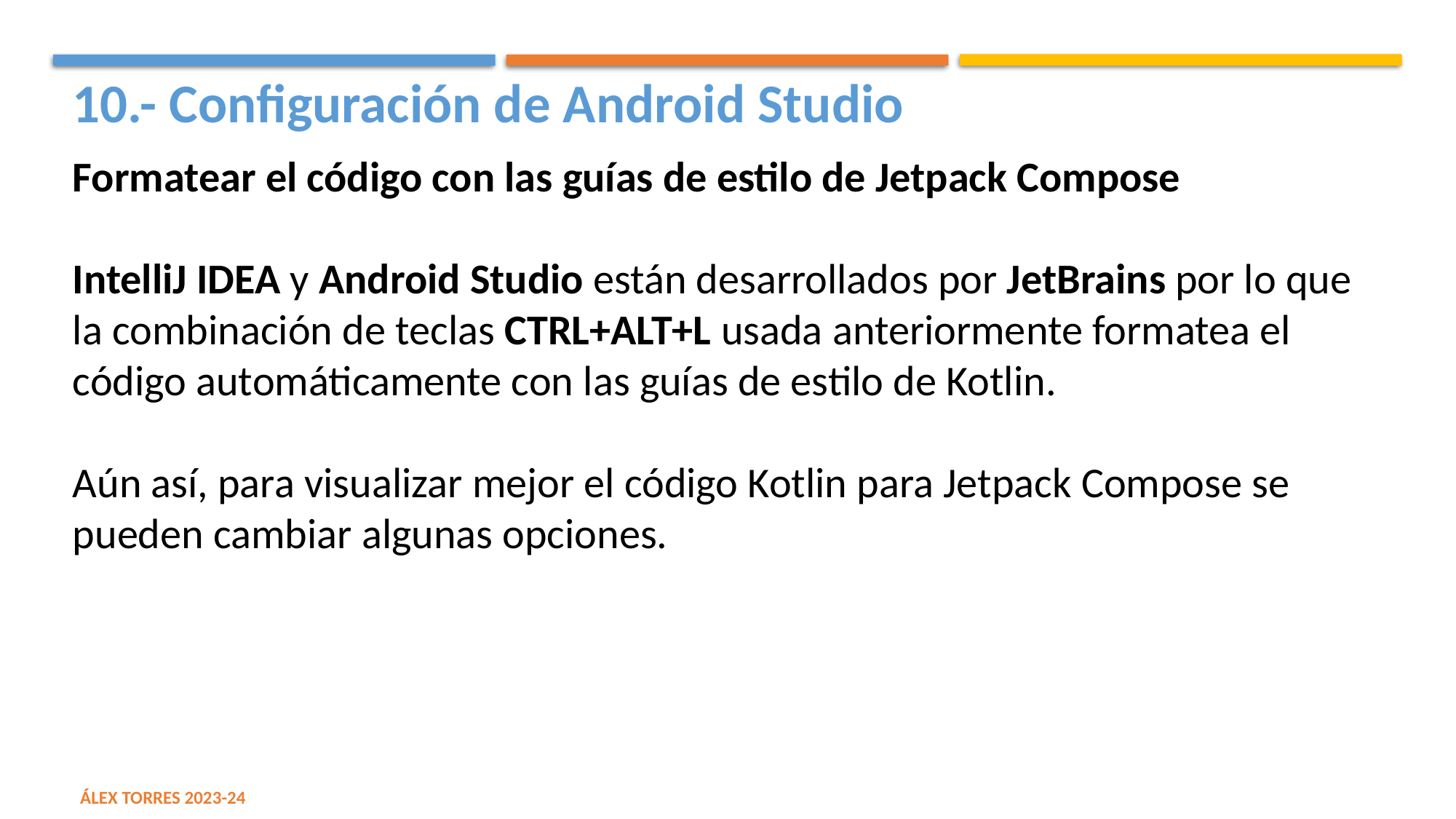

10.- Configuración de Android Studio
Formatear el código con las guías de estilo de Jetpack Compose

IntelliJ IDEA y Android Studio están desarrollados por JetBrains por lo que la combinación de teclas CTRL+ALT+L usada anteriormente formatea el código automáticamente con las guías de estilo de Kotlin.

Aún así, para visualizar mejor el código Kotlin para Jetpack Compose se pueden cambiar algunas opciones.